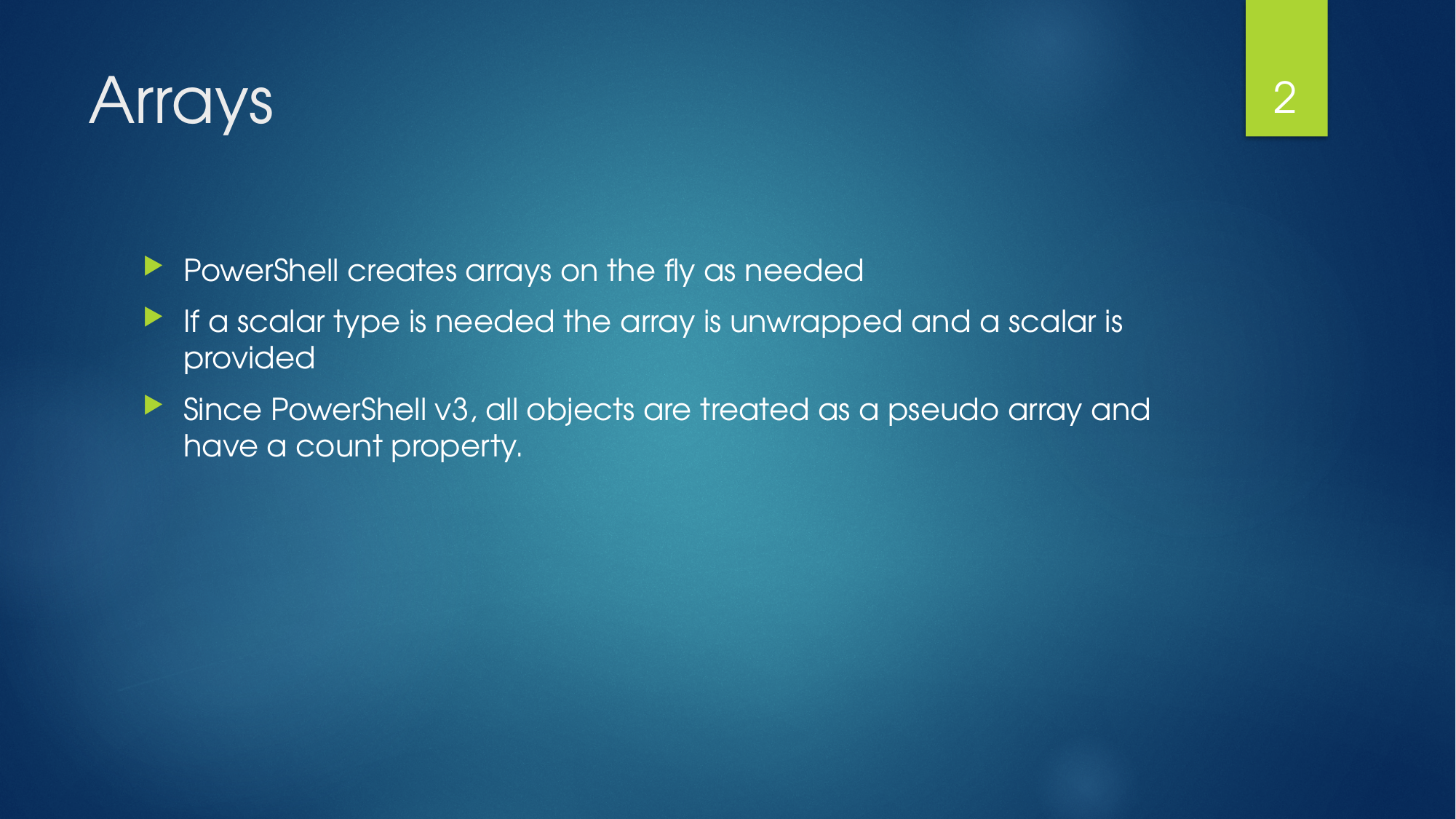

2
# Arrays
PowerShell creates arrays on the fly as needed
If a scalar type is needed the array is unwrapped and a scalar is provided
Since PowerShell v3, all objects are treated as a pseudo array and have a count property.